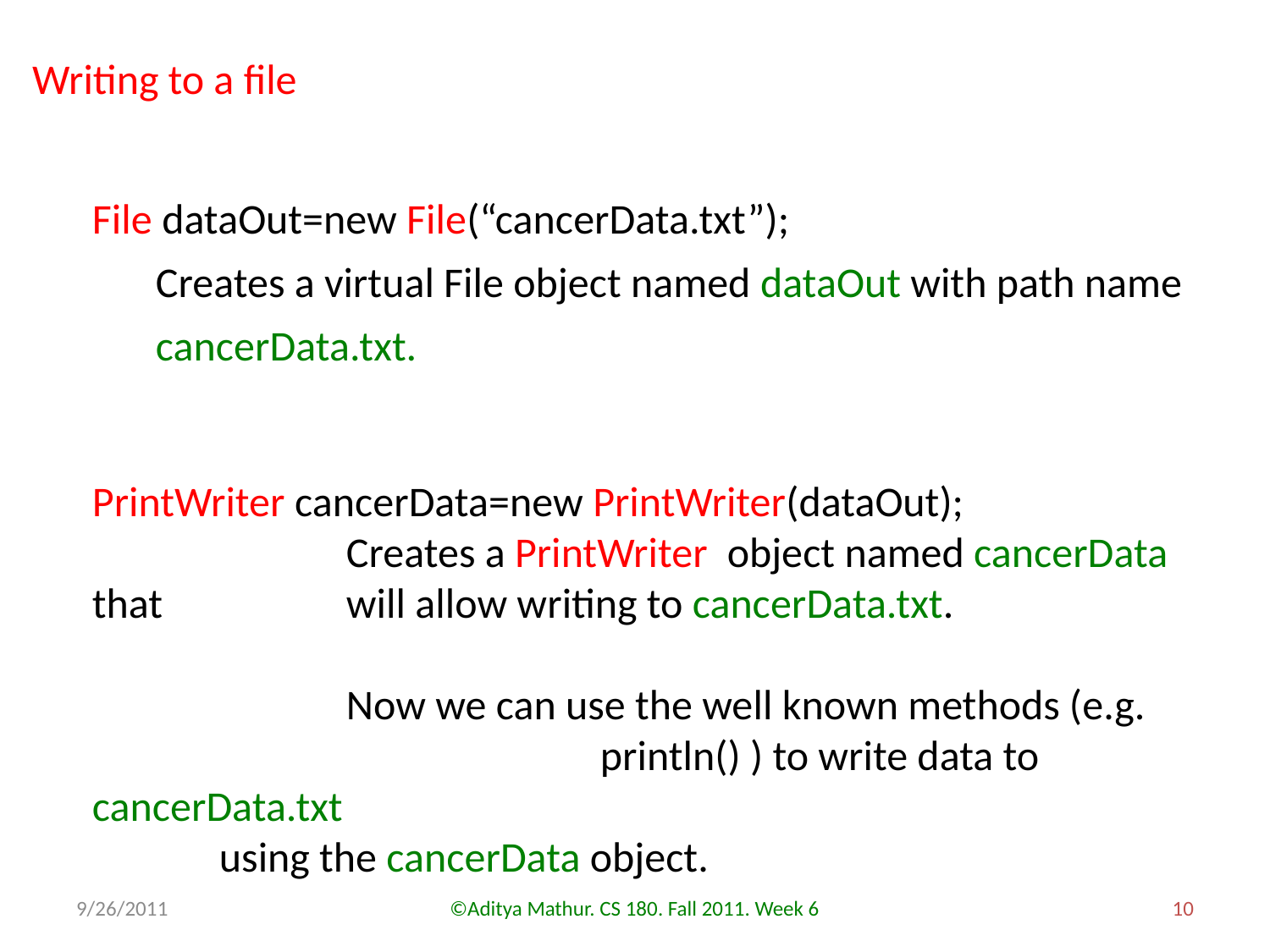

Writing to a file
File dataOut=new File(“cancerData.txt”);
	Creates a virtual File object named dataOut with path name cancerData.txt.
PrintWriter cancerData=new PrintWriter(dataOut);
		Creates a PrintWriter  object named cancerData that 		will allow writing to cancerData.txt.

		Now we can use the well known methods (e.g. 		    		println() ) to write data to cancerData.txt 					     		using the cancerData object.
9/26/2011
©Aditya Mathur. CS 180. Fall 2011. Week 6
10